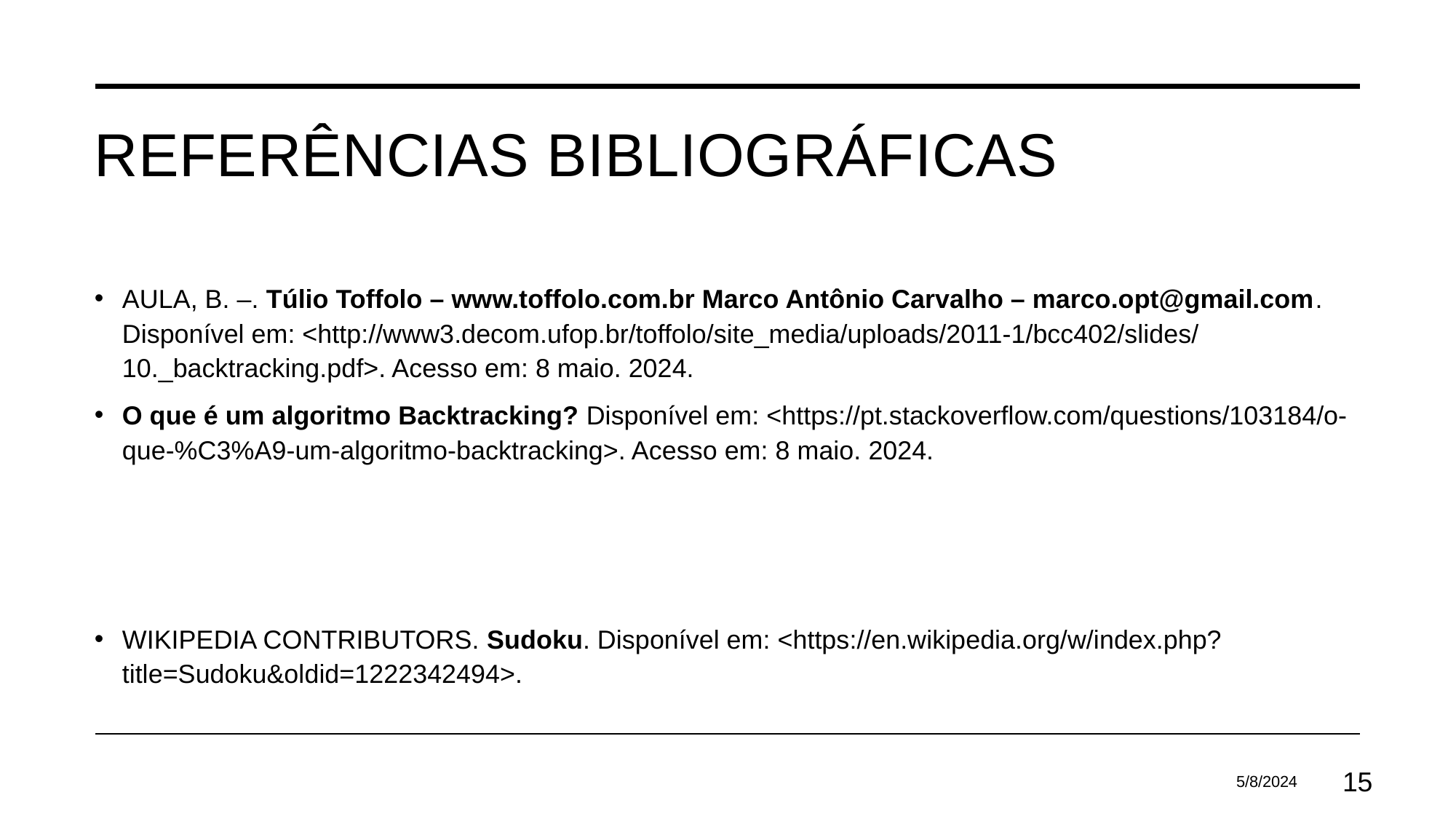

# Referências bibliográficas
AULA, B. –. Túlio Toffolo – www.toffolo.com.br Marco Antônio Carvalho – marco.opt@gmail.com. Disponível em: <http://www3.decom.ufop.br/toffolo/site_media/uploads/2011-1/bcc402/slides/10._backtracking.pdf>. Acesso em: 8 maio. 2024.
O que é um algoritmo Backtracking? Disponível em: <https://pt.stackoverflow.com/questions/103184/o-que-%C3%A9-um-algoritmo-backtracking>. Acesso em: 8 maio. 2024.

WIKIPEDIA CONTRIBUTORS. Sudoku. Disponível em: <https://en.wikipedia.org/w/index.php?title=Sudoku&oldid=1222342494>.

5/8/2024
15